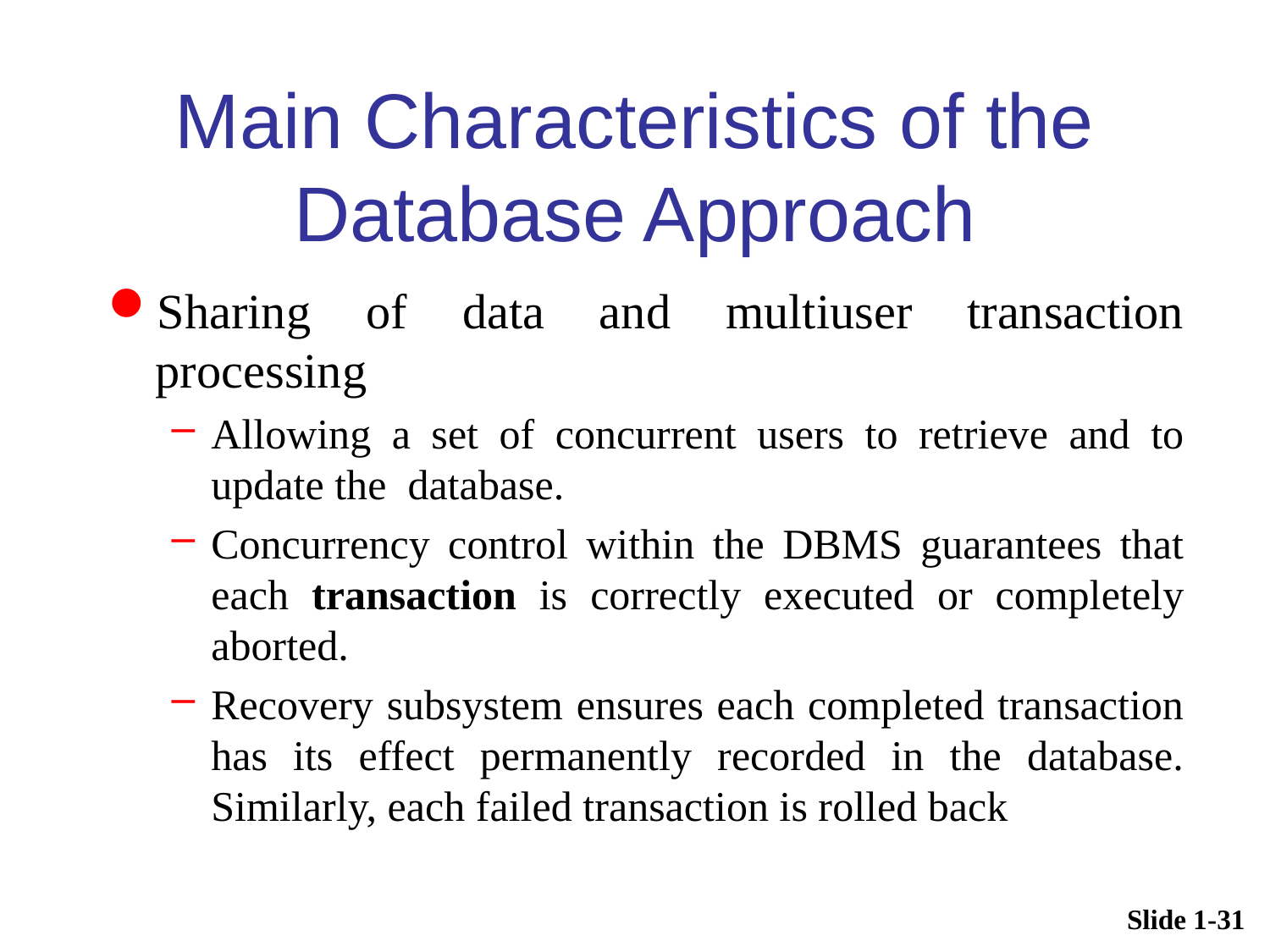

# Main Characteristics of the Database Approach
Sharing of data and multiuser transaction processing
Allowing a set of concurrent users to retrieve and to update the  database.
Concurrency control within the DBMS guarantees that each transaction is correctly executed or completely aborted.
Recovery subsystem ensures each completed transaction has its effect permanently recorded in the database. Similarly, each failed transaction is rolled back
Slide 1-31